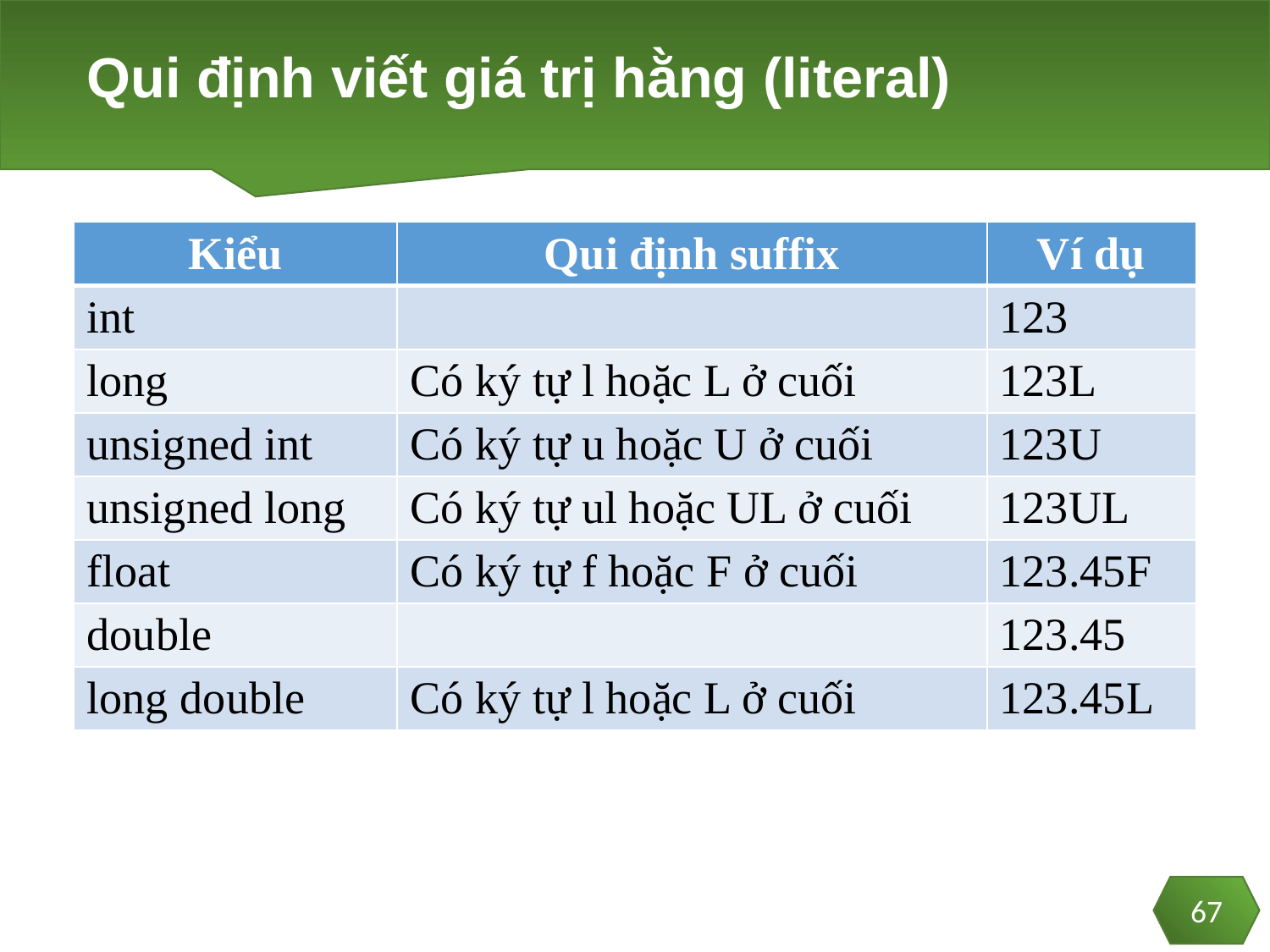

# Qui định viết giá trị hằng (literal)
| Kiểu | Qui định suffix | Ví dụ |
| --- | --- | --- |
| int |  | 123 |
| long | Có ký tự l hoặc L ở cuối | 123L |
| unsigned int | Có ký tự u hoặc U ở cuối | 123U |
| unsigned long | Có ký tự ul hoặc UL ở cuối | 123UL |
| float | Có ký tự f hoặc F ở cuối | 123.45F |
| double |  | 123.45 |
| long double | Có ký tự l hoặc L ở cuối | 123.45L |